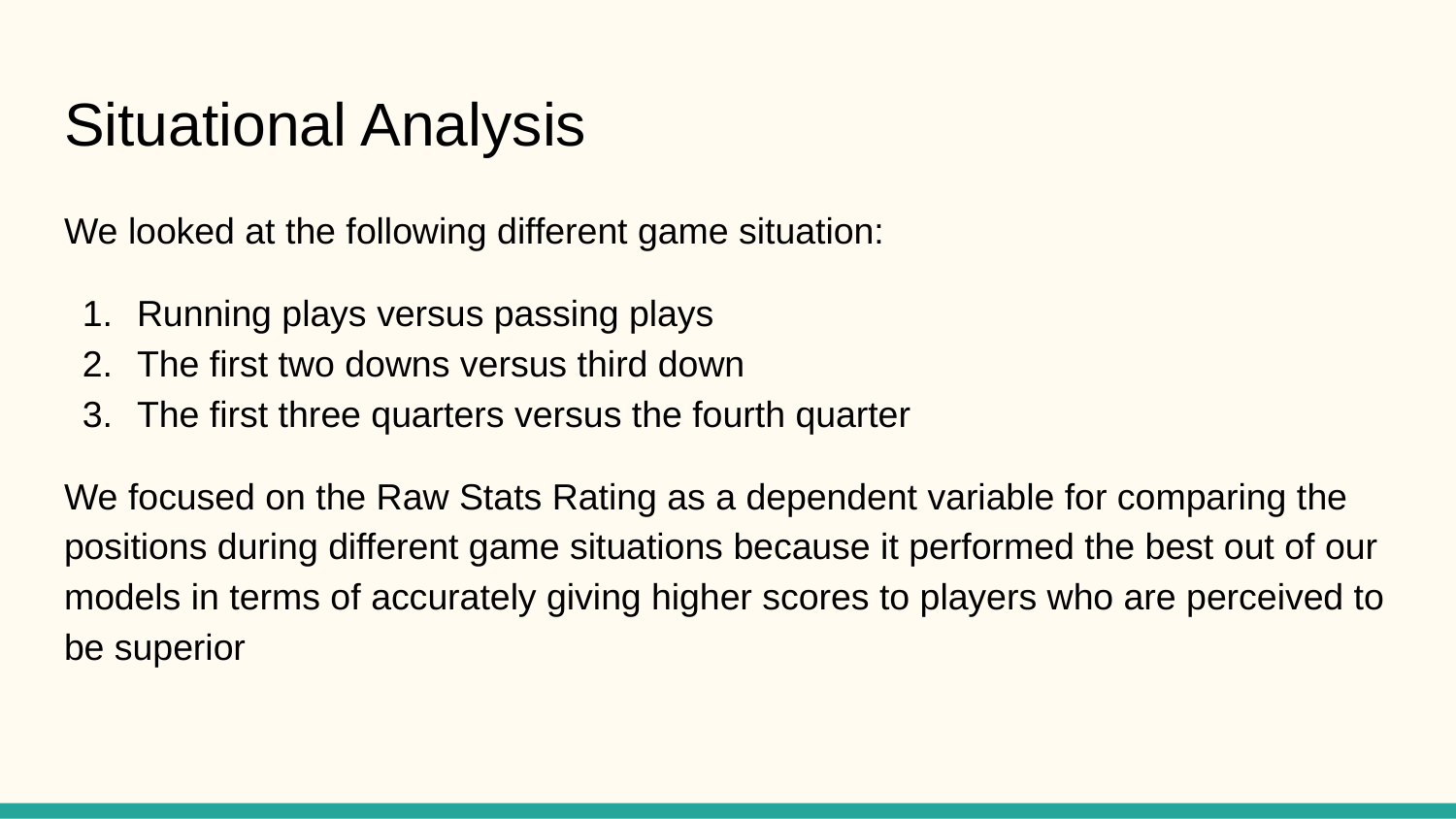

# Situational Analysis
We looked at the following different game situation:
Running plays versus passing plays
The first two downs versus third down
The first three quarters versus the fourth quarter
We focused on the Raw Stats Rating as a dependent variable for comparing the positions during different game situations because it performed the best out of our models in terms of accurately giving higher scores to players who are perceived to be superior